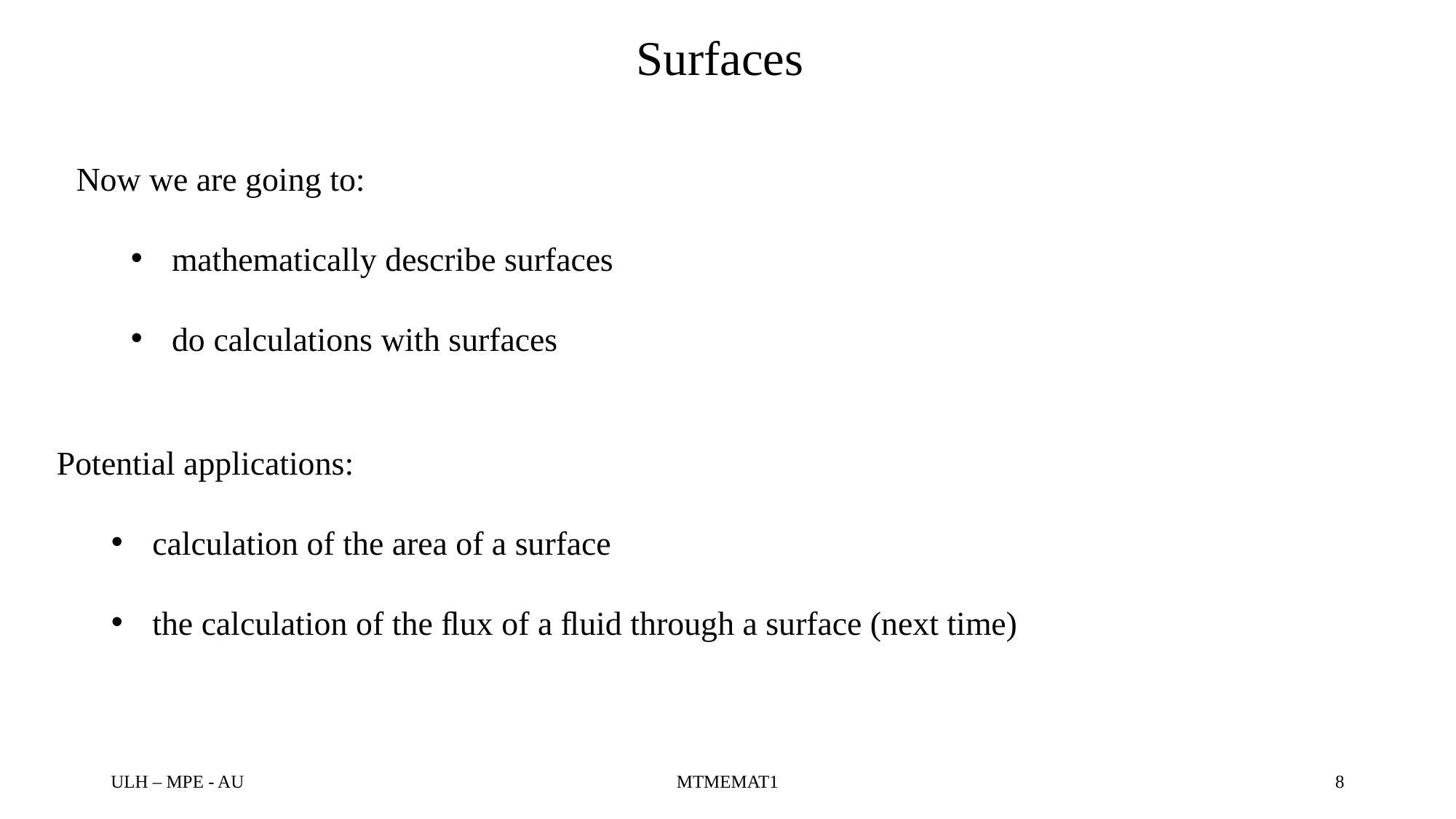

# Surfaces
Now we are going to:

mathematically describe surfaces

do calculations with surfaces
Potential applications:

calculation of the area of a surface

the calculation of the ﬂux of a ﬂuid through a surface (next time)
ULH – MPE - AU
MTMEMAT1
8